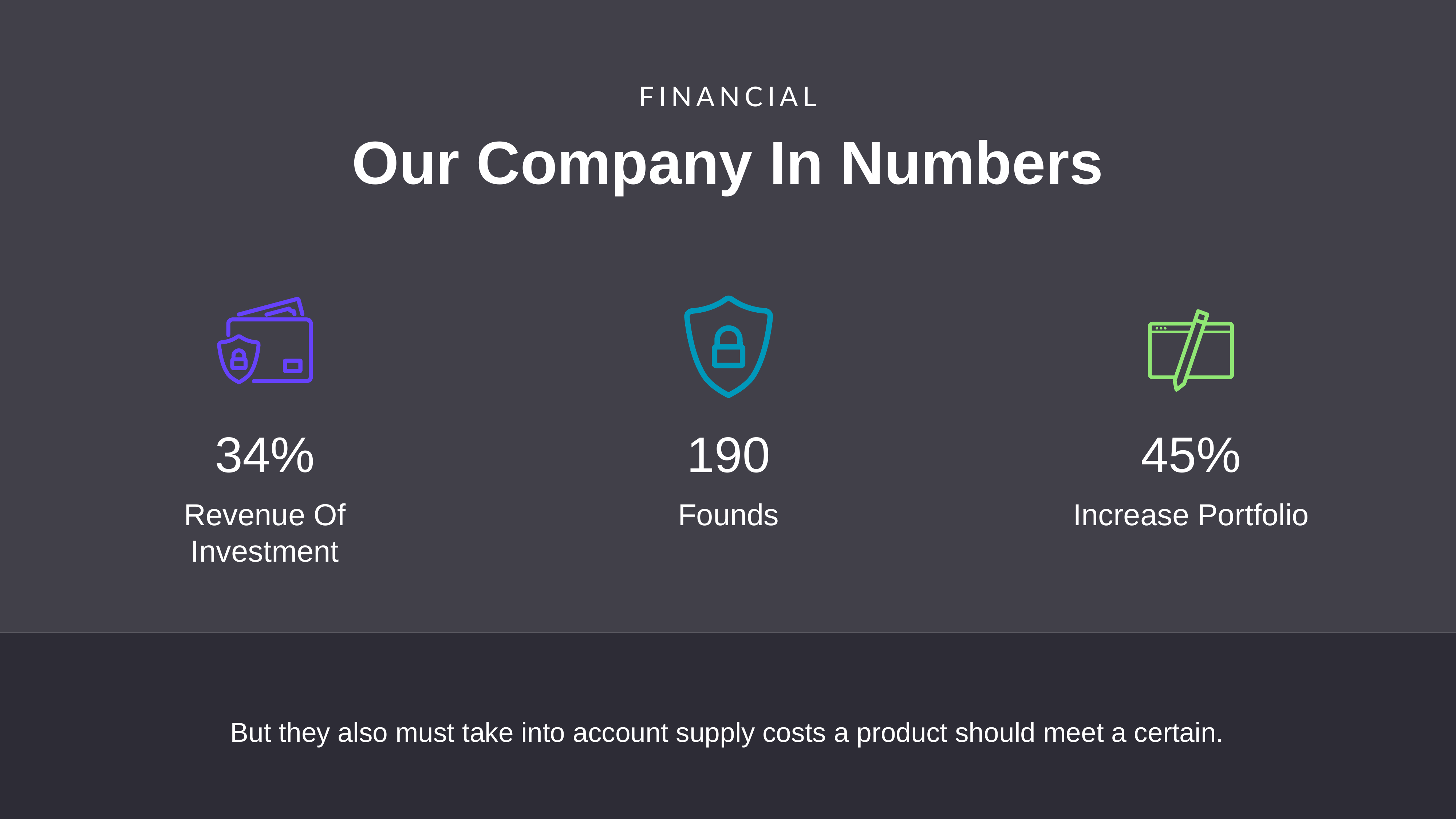

FINANCIAL
Our Company In Numbers

34%
190
45%
Revenue Of Investment
Founds
Increase Portfolio

But they also must take into account supply costs a product should meet a certain.